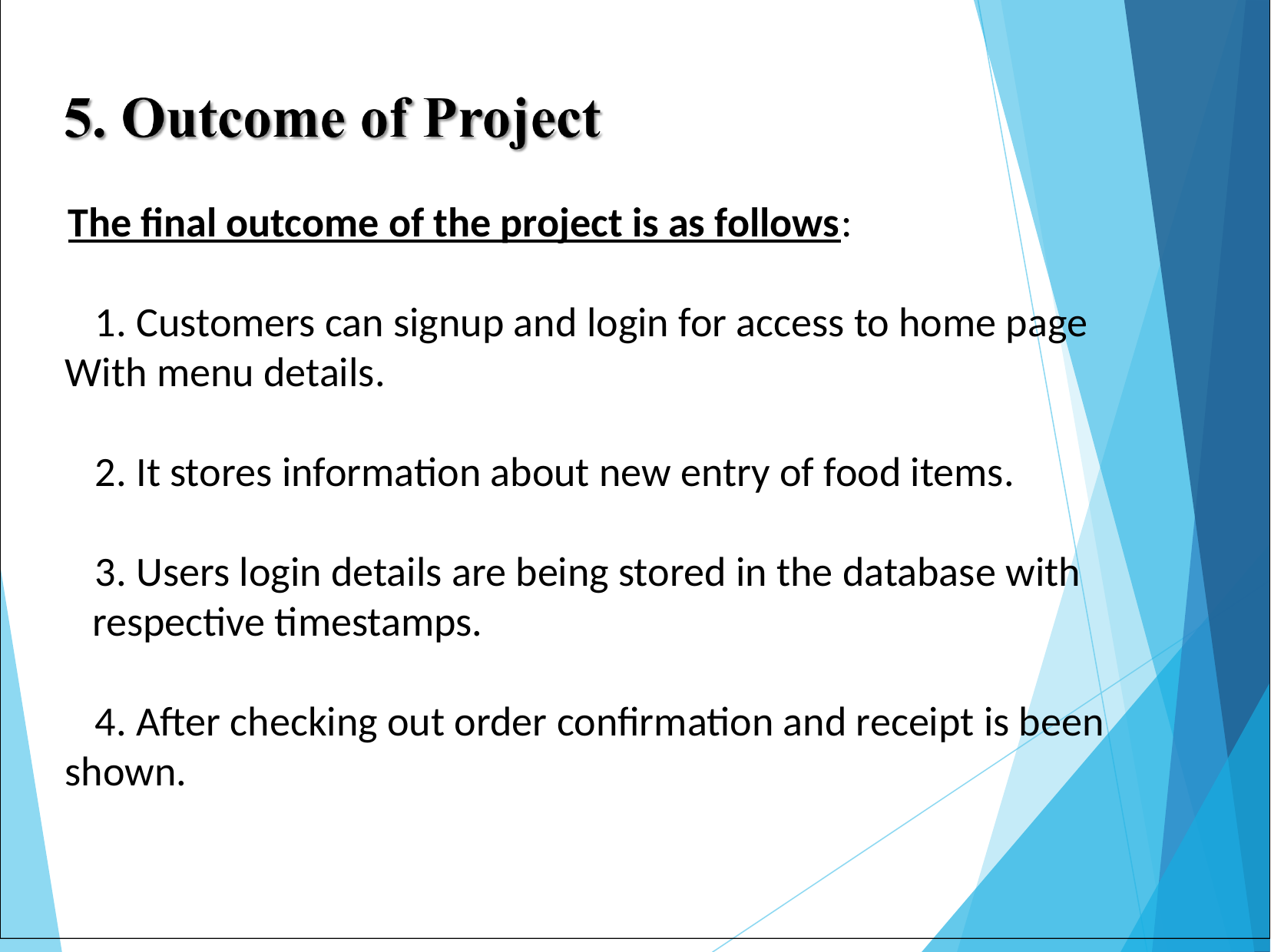

The final outcome of the project is as follows:

 Customers can signup and login for access to home page
With menu details.

 It stores information about new entry of food items.

 Users login details are being stored in the database with respective timestamps.

 After checking out order confirmation and receipt is been
shown.